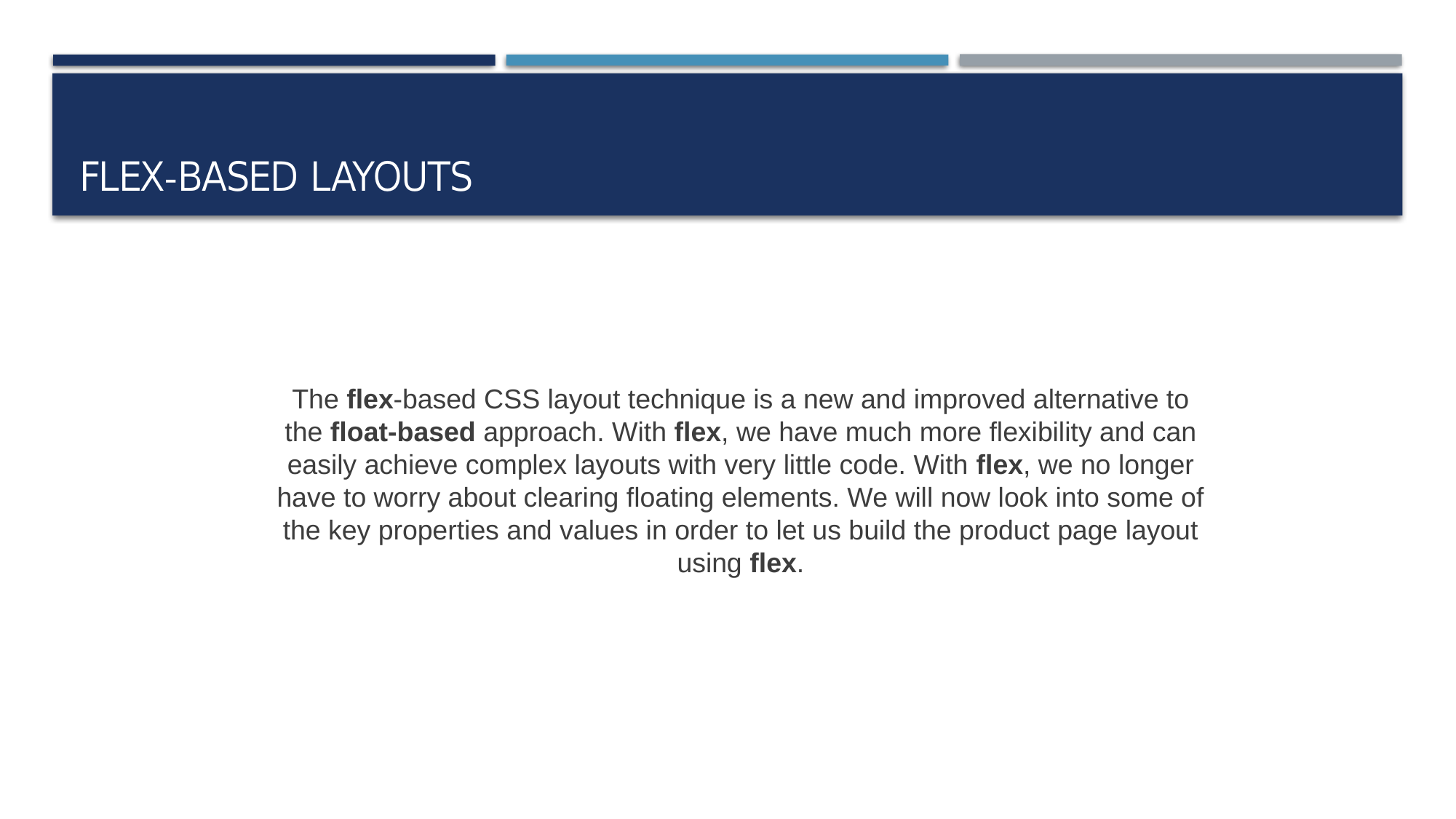

# Flex-Based Layouts
The flex-based CSS layout technique is a new and improved alternative to the float-based approach. With flex, we have much more flexibility and can easily achieve complex layouts with very little code. With flex, we no longer have to worry about clearing floating elements. We will now look into some of the key properties and values in order to let us build the product page layout using flex.